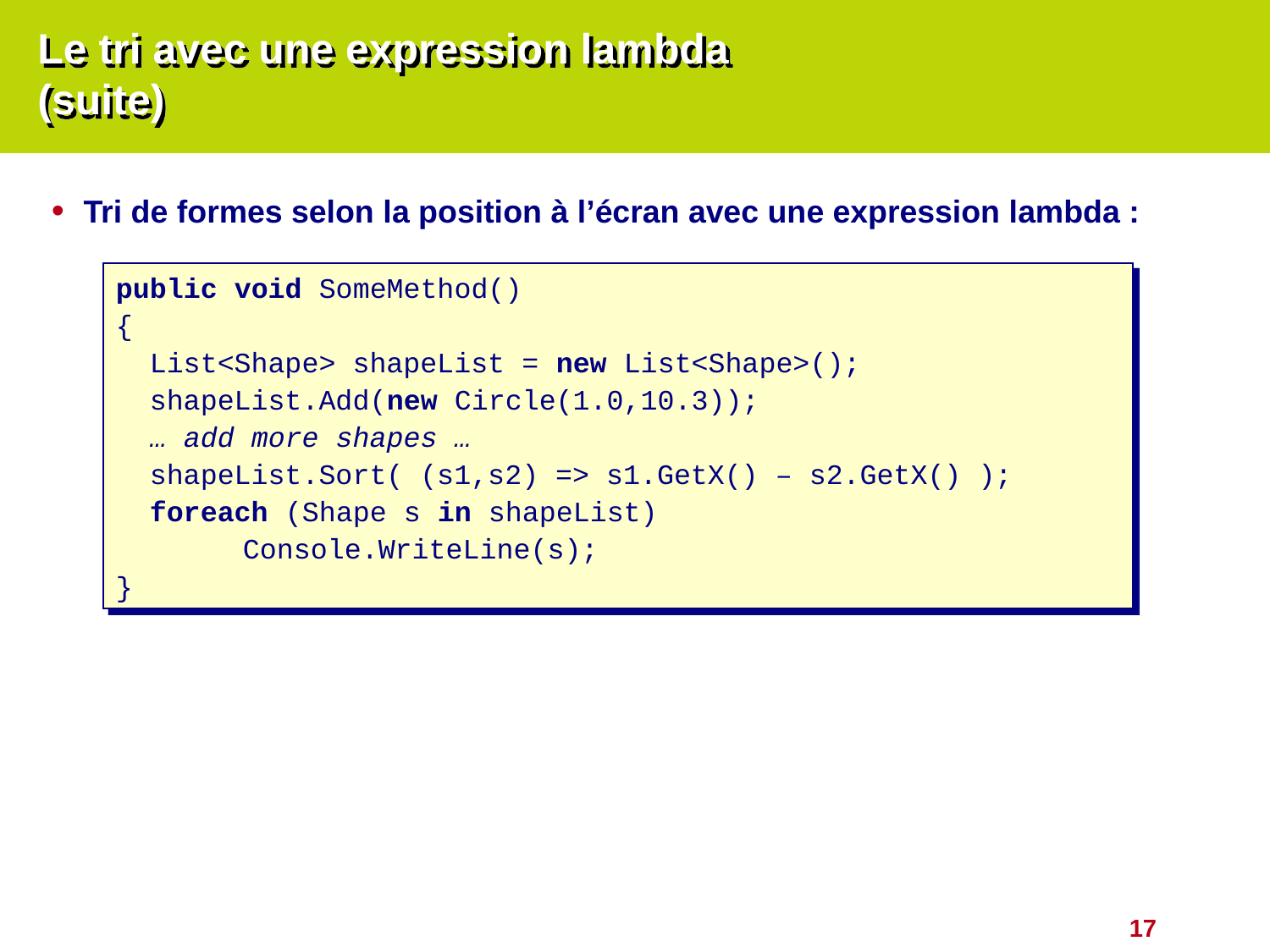

# Le tri avec une expression lambda (suite)
Tri de formes selon la position à l’écran avec une expression lambda :
public void SomeMethod()
{
  List<Shape> shapeList = new List<Shape>();
  shapeList.Add(new Circle(1.0,10.3));
  … add more shapes …
  shapeList.Sort( (s1,s2) => s1.GetX() – s2.GetX() );
  foreach (Shape s in shapeList)
	Console.WriteLine(s);
}